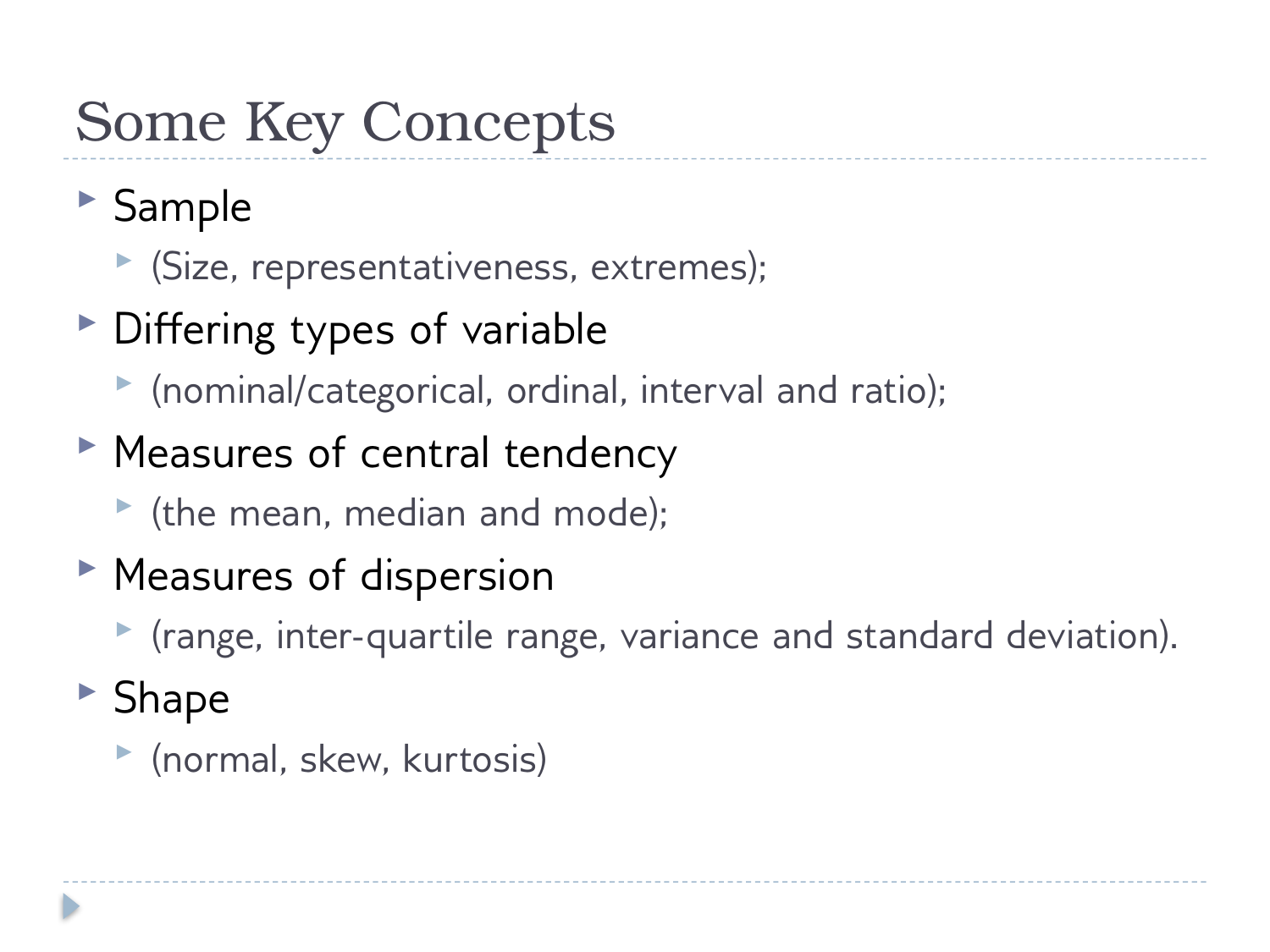

# Some Key Concepts
Sample
(Size, representativeness, extremes);
Differing types of variable
(nominal/categorical, ordinal, interval and ratio);
Measures of central tendency
(the mean, median and mode);
Measures of dispersion
(range, inter-quartile range, variance and standard deviation).
Shape
(normal, skew, kurtosis)